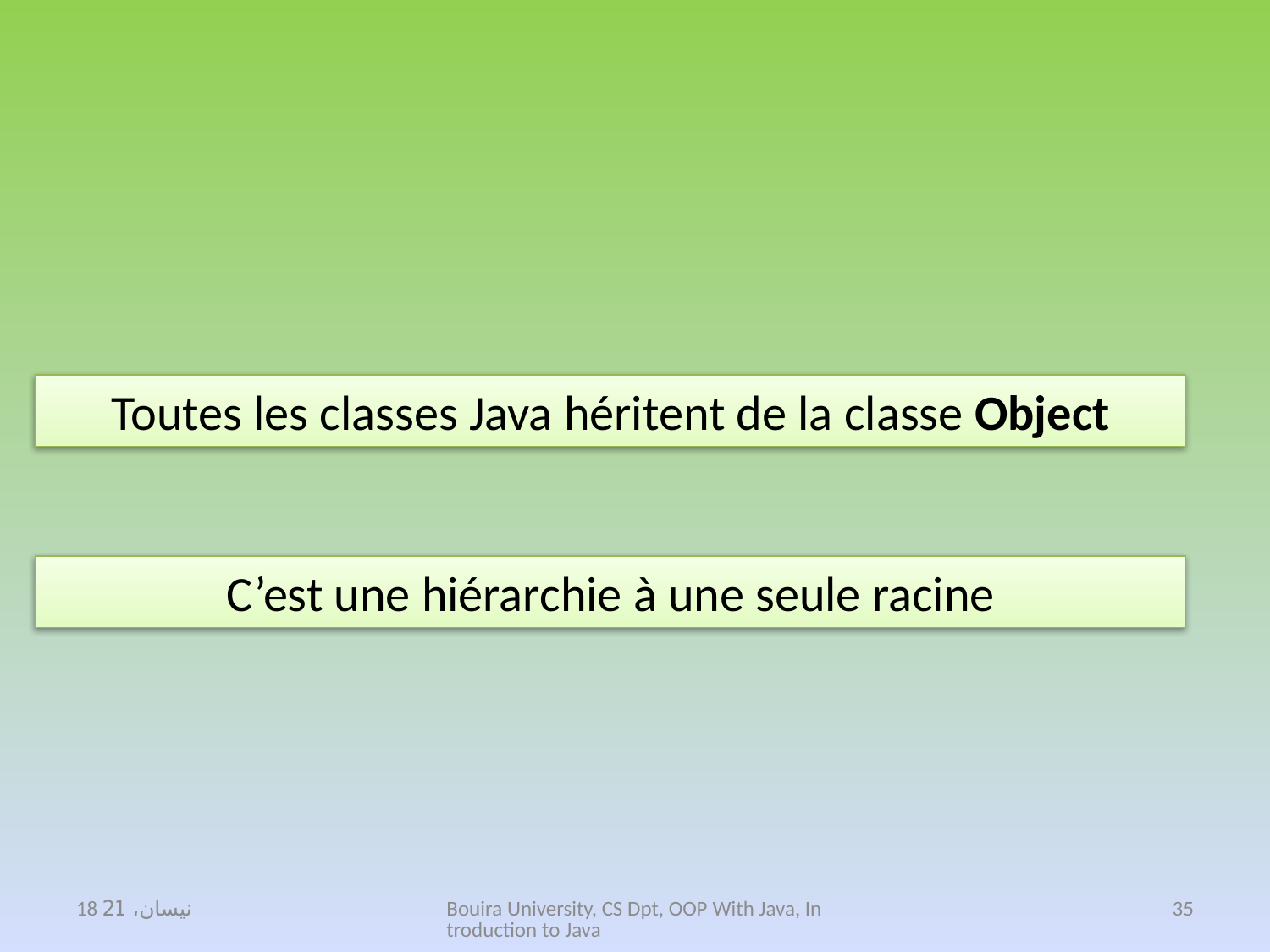

Toutes les classes Java héritent de la classe Object
C’est une hiérarchie à une seule racine
18 نيسان، 21
Bouira University, CS Dpt, OOP With Java, Introduction to Java
35